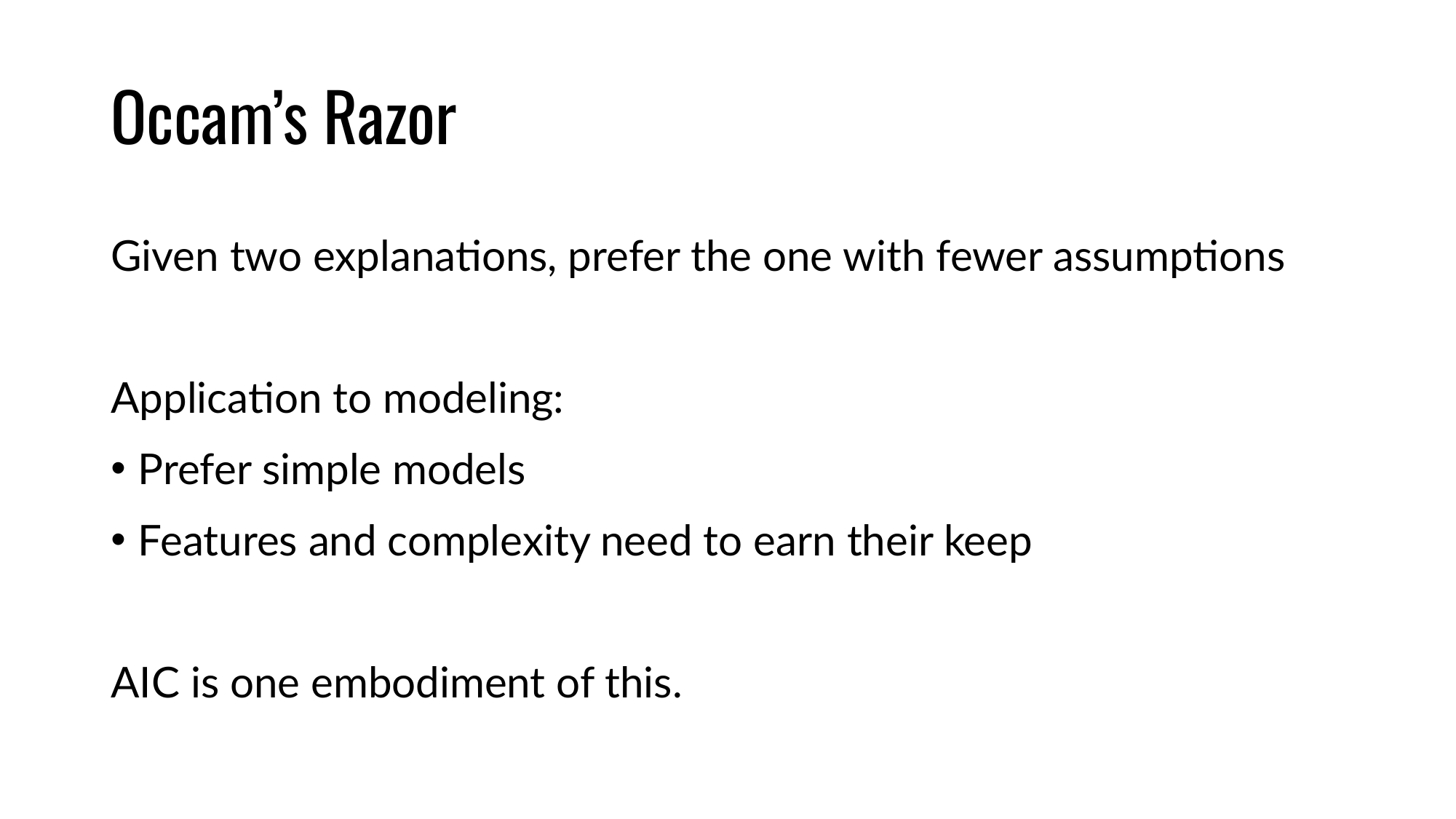

# Occam’s Razor
Given two explanations, prefer the one with fewer assumptions

Application to modeling:
Prefer simple models
Features and complexity need to earn their keep

AIC is one embodiment of this.